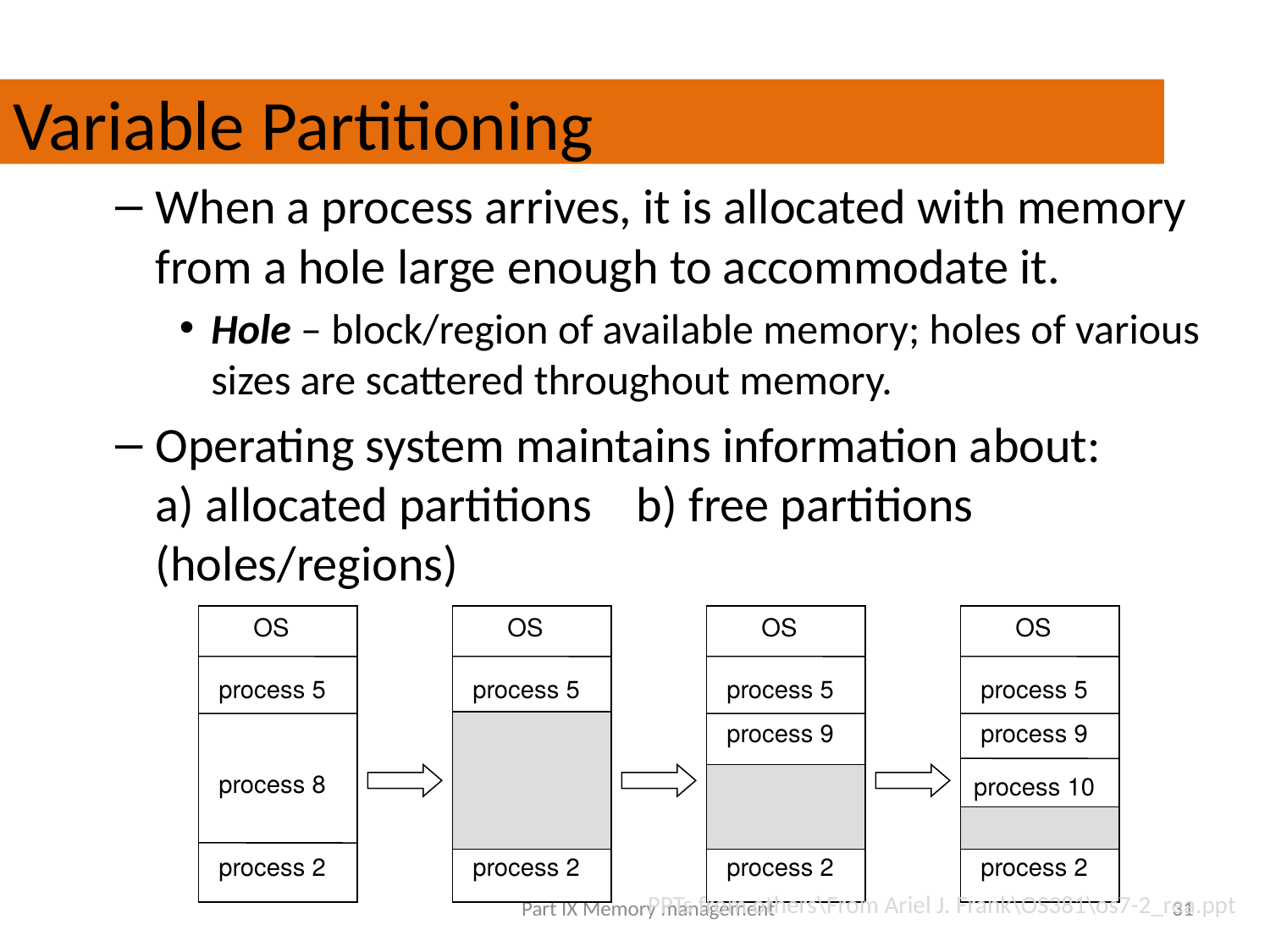

# Variable Partitioning
When a process arrives, it is allocated with memory from a hole large enough to accommodate it.
Hole – block/region of available memory; holes of various sizes are scattered throughout memory.
Operating system maintains information about:
a) allocated partitions    b) free partitions (holes/regions)

OS

OS

OS

OS

process 5
process 5
process 5
process 5

process 9
process 9

process 8

process 10

process 2
process 2
process 2
process 2
Part IX Memory management
31
PPTs from others\From Ariel J. Frank\OS381\os7-2_rea.ppt